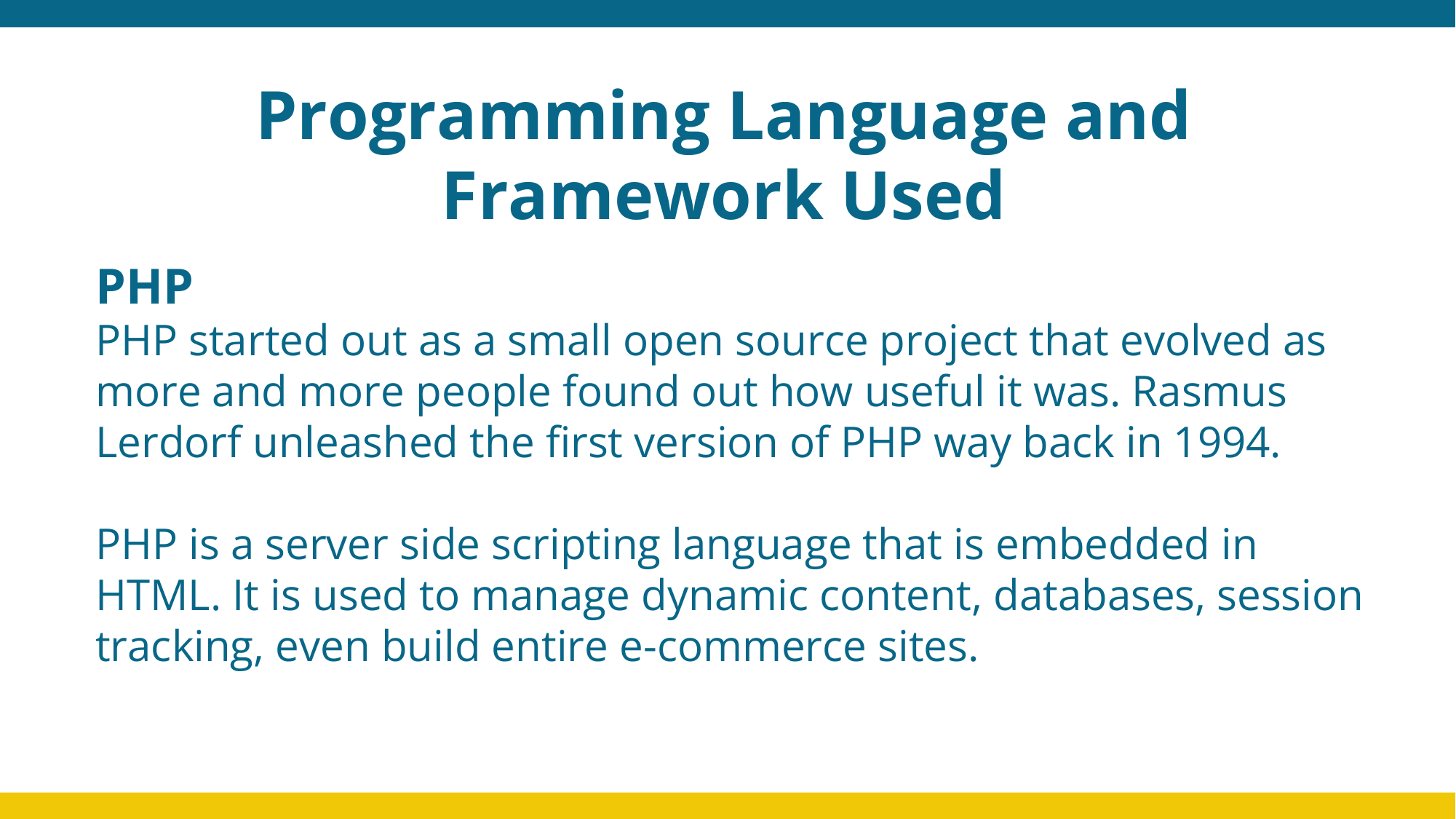

Programming Language and Framework Used
PHP
PHP started out as a small open source project that evolved as more and more people found out how useful it was. Rasmus Lerdorf unleashed the first version of PHP way back in 1994.

PHP is a server side scripting language that is embedded in HTML. It is used to manage dynamic content, databases, session tracking, even build entire e-commerce sites.